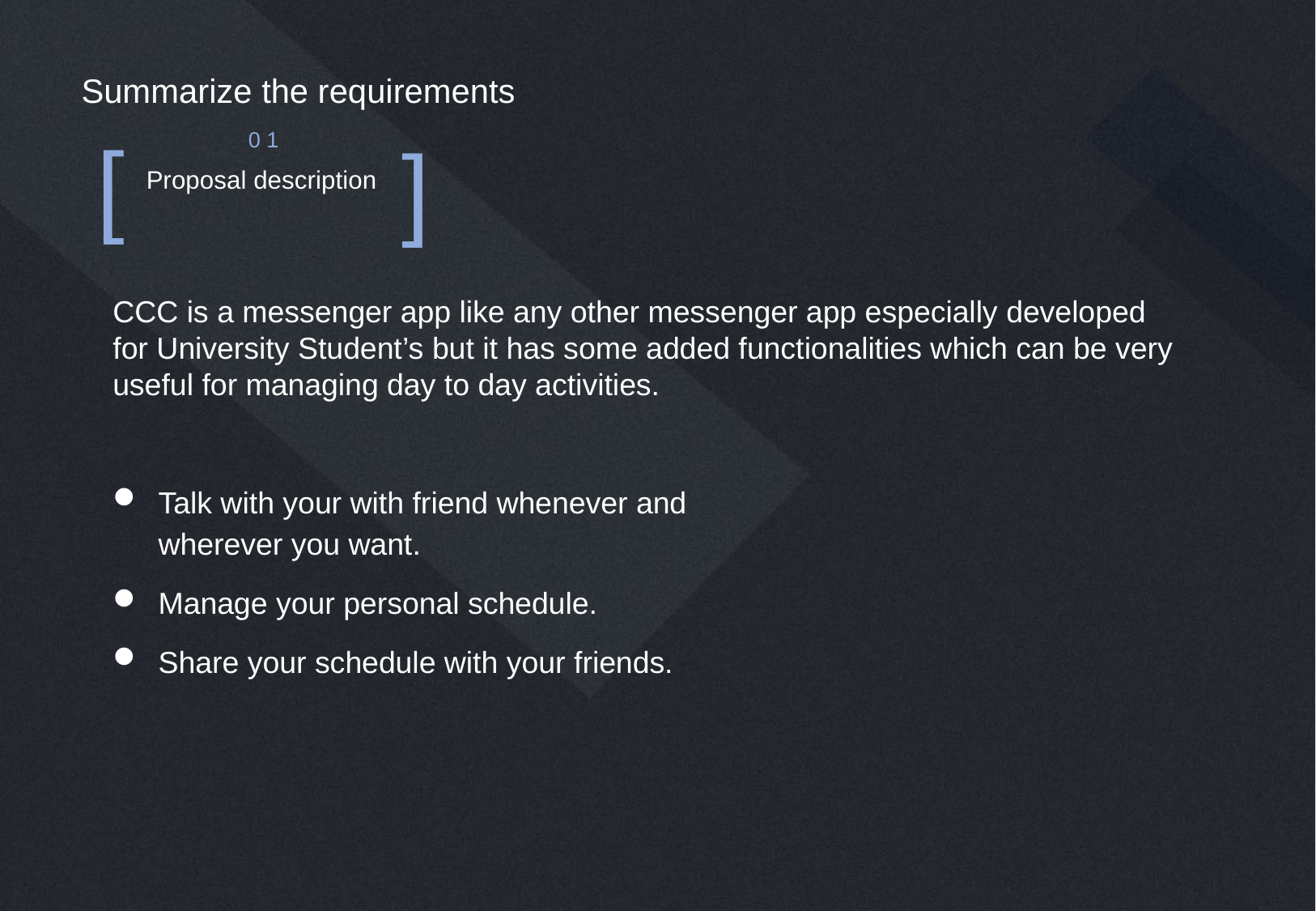

Summarize the requirements
[
0 1
]
Proposal description
CCC is a messenger app like any other messenger app especially developed for University Student’s but it has some added functionalities which can be very useful for managing day to day activities.
Talk with your with friend whenever and wherever you want.
Manage your personal schedule.
Share your schedule with your friends.